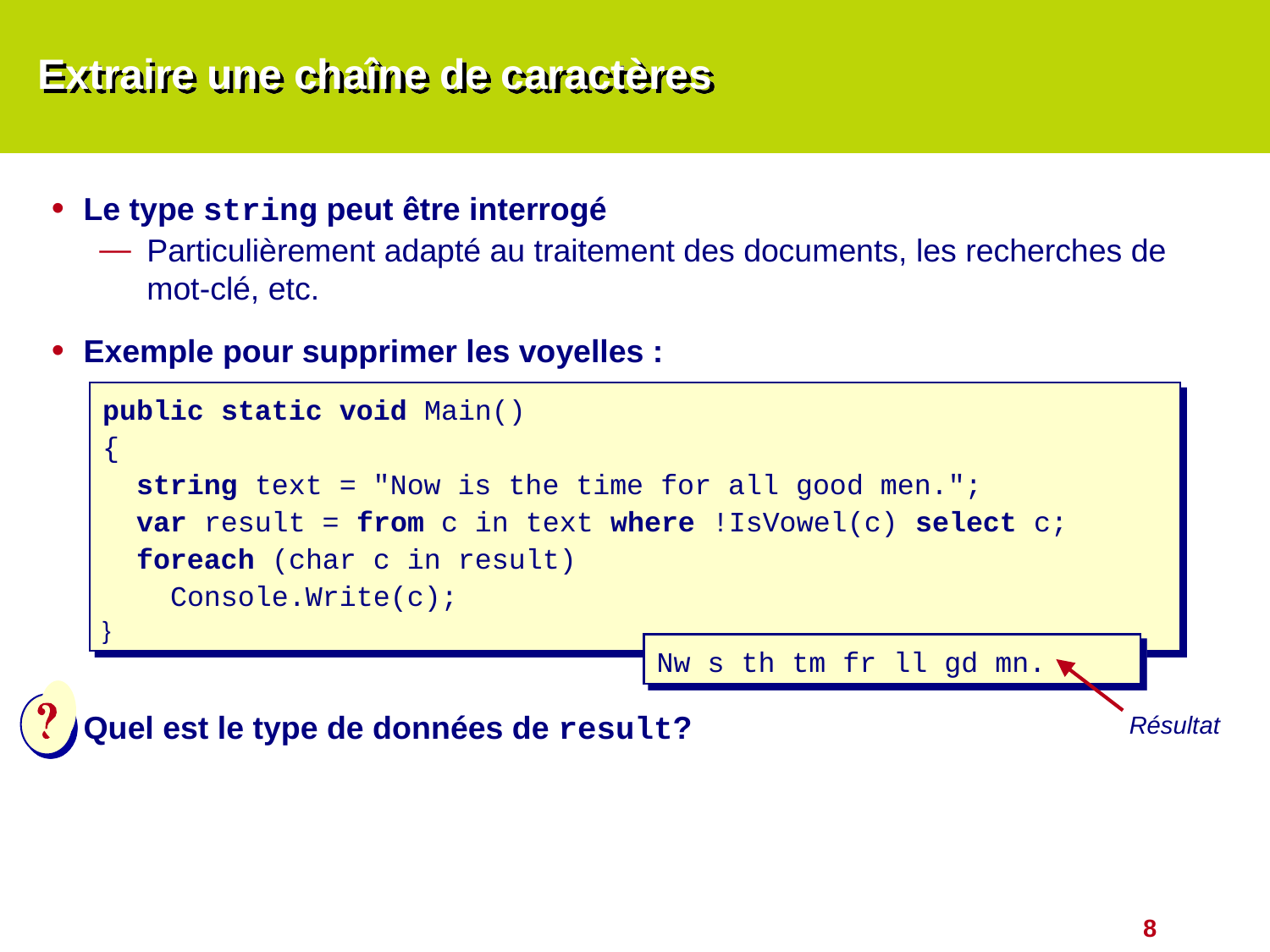

# Extraire une chaîne de caractères
Le type string peut être interrogé
Particulièrement adapté au traitement des documents, les recherches de mot-clé, etc.
Exemple pour supprimer les voyelles :

	Quel est le type de données de result?

public static void Main()
{
  string text = "Now is the time for all good men.";
  var result = from c in text where !IsVowel(c) select c;
  foreach (char c in result)
    Console.Write(c);
}
Nw s th tm fr ll gd mn.

Résultat